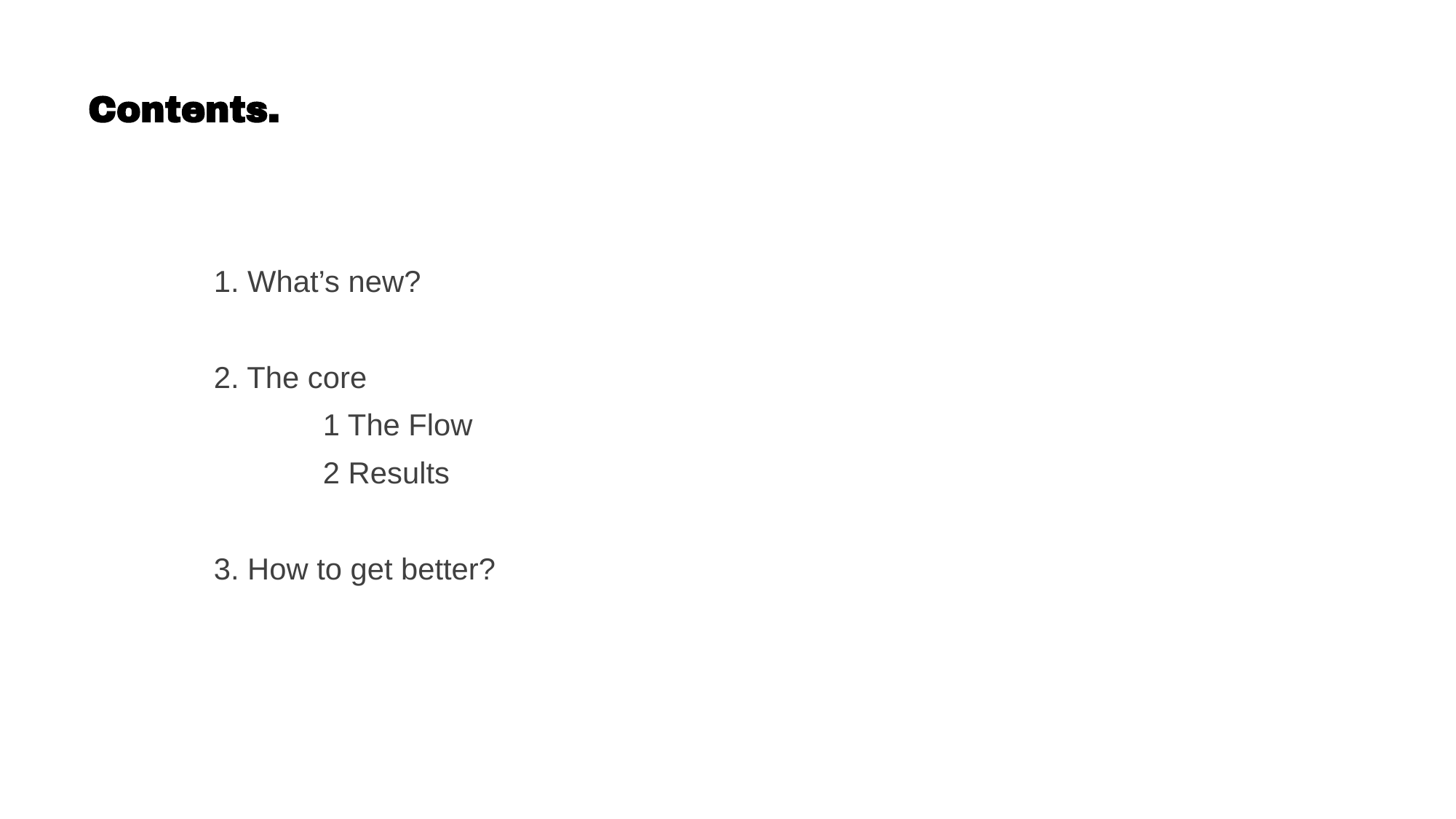

# Contents.
1. What’s new?

2. The core
	1 The Flow
	2 Results

3. How to get better?